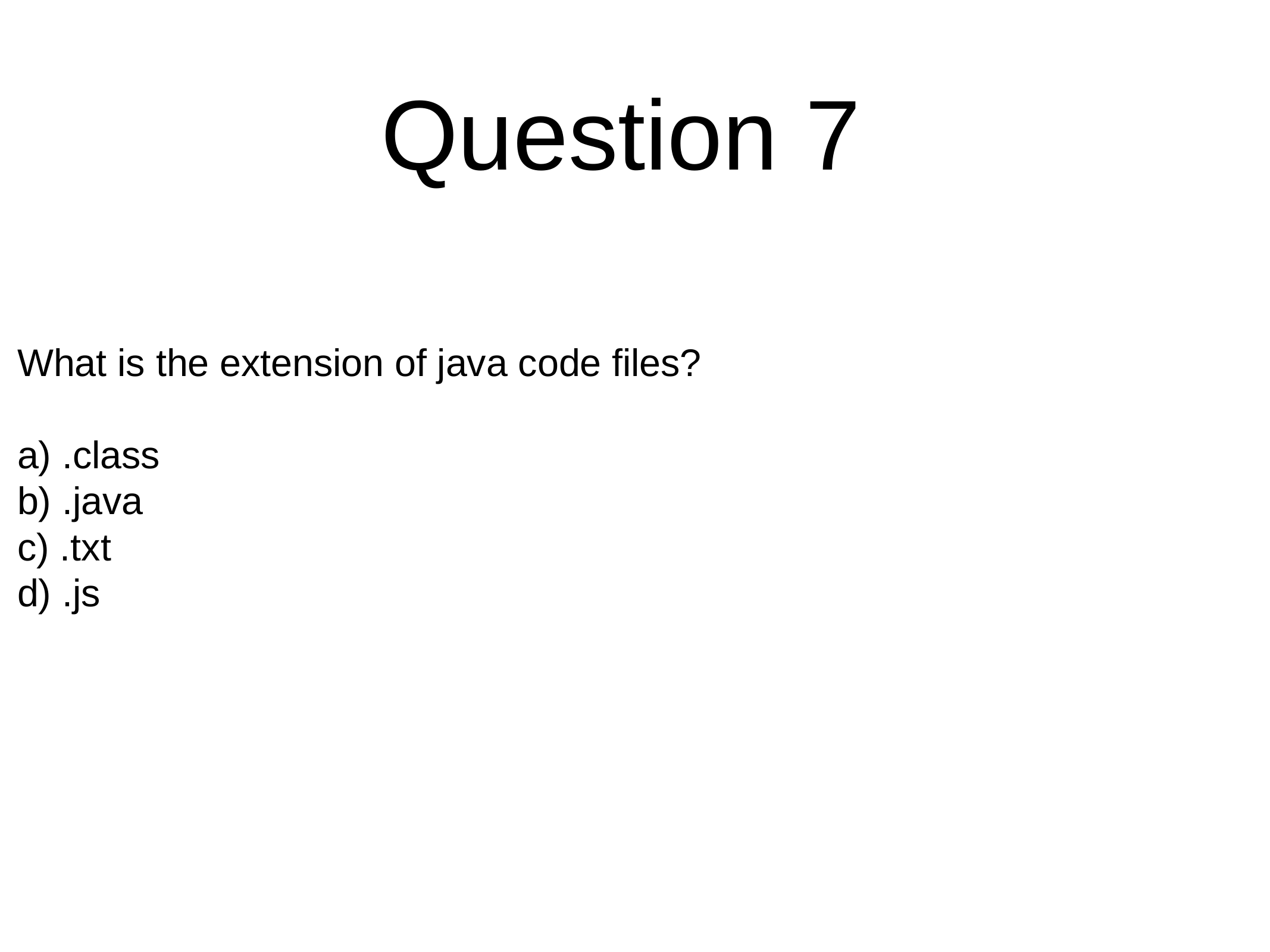

# Question 7
What is the extension of java code files?

a) .class
b) .java
c) .txt
d) .js